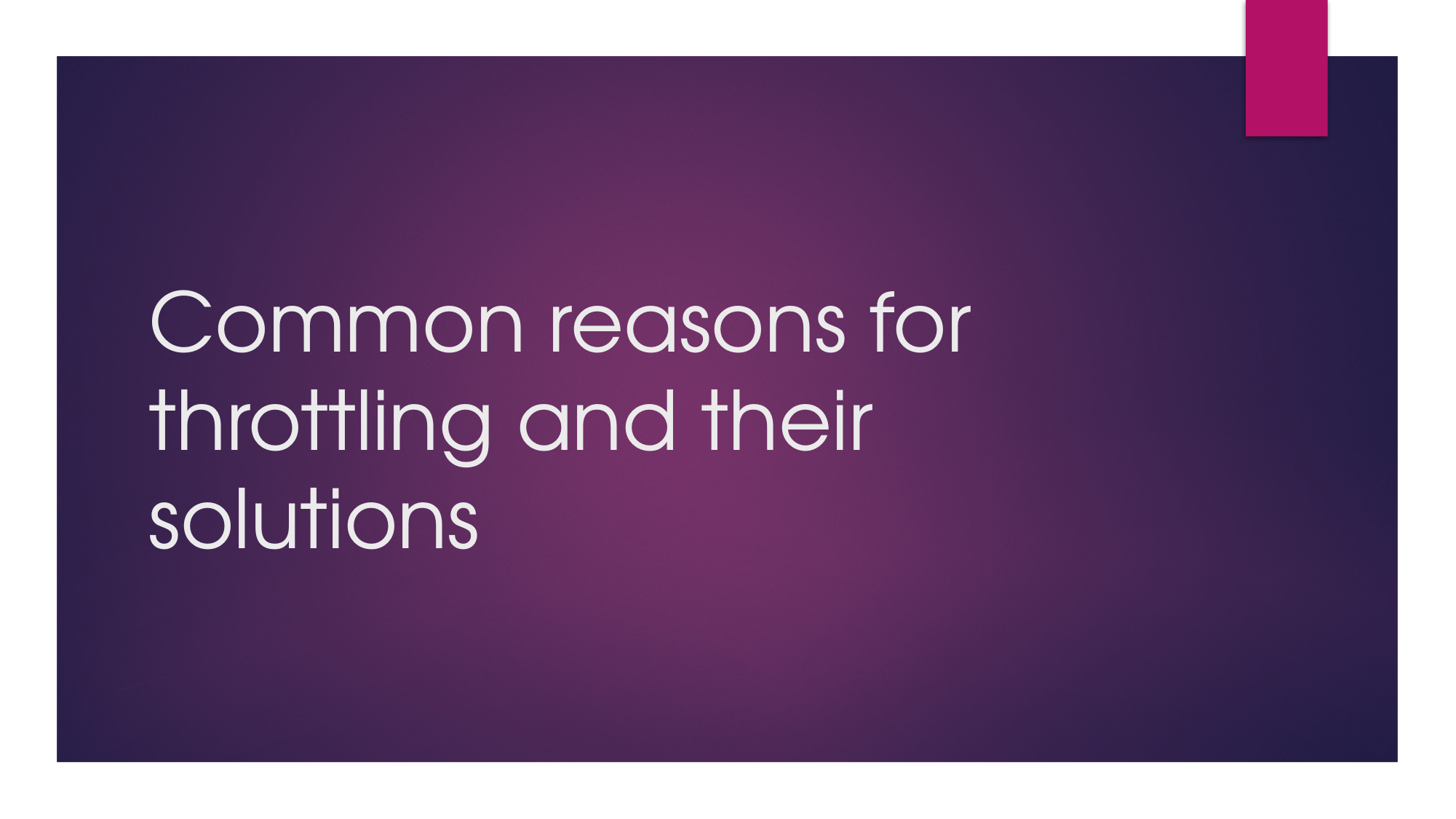

# Common reasons for throttling and their solutions